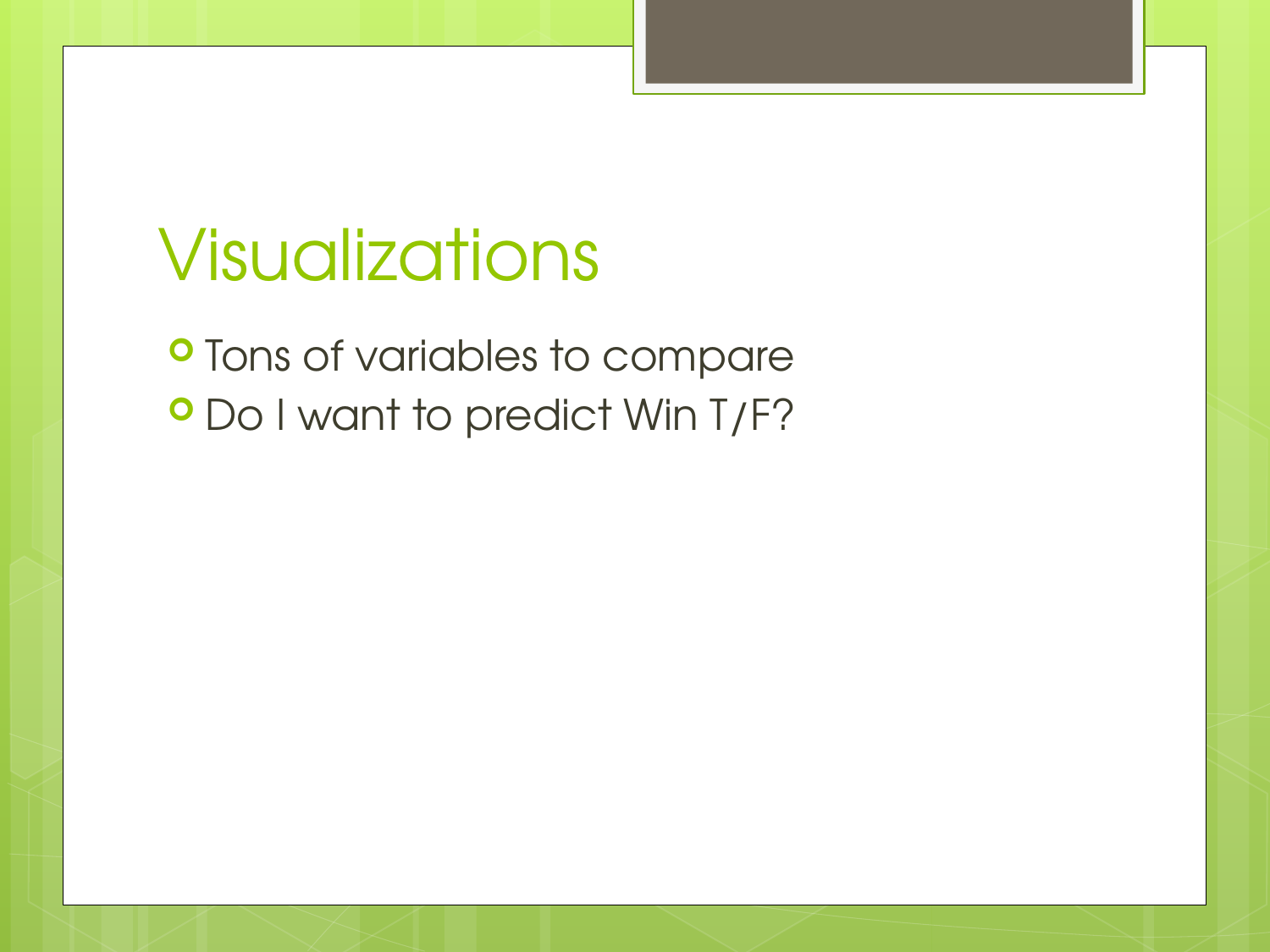

# Visualizations
Tons of variables to compare
Do I want to predict Win T/F?